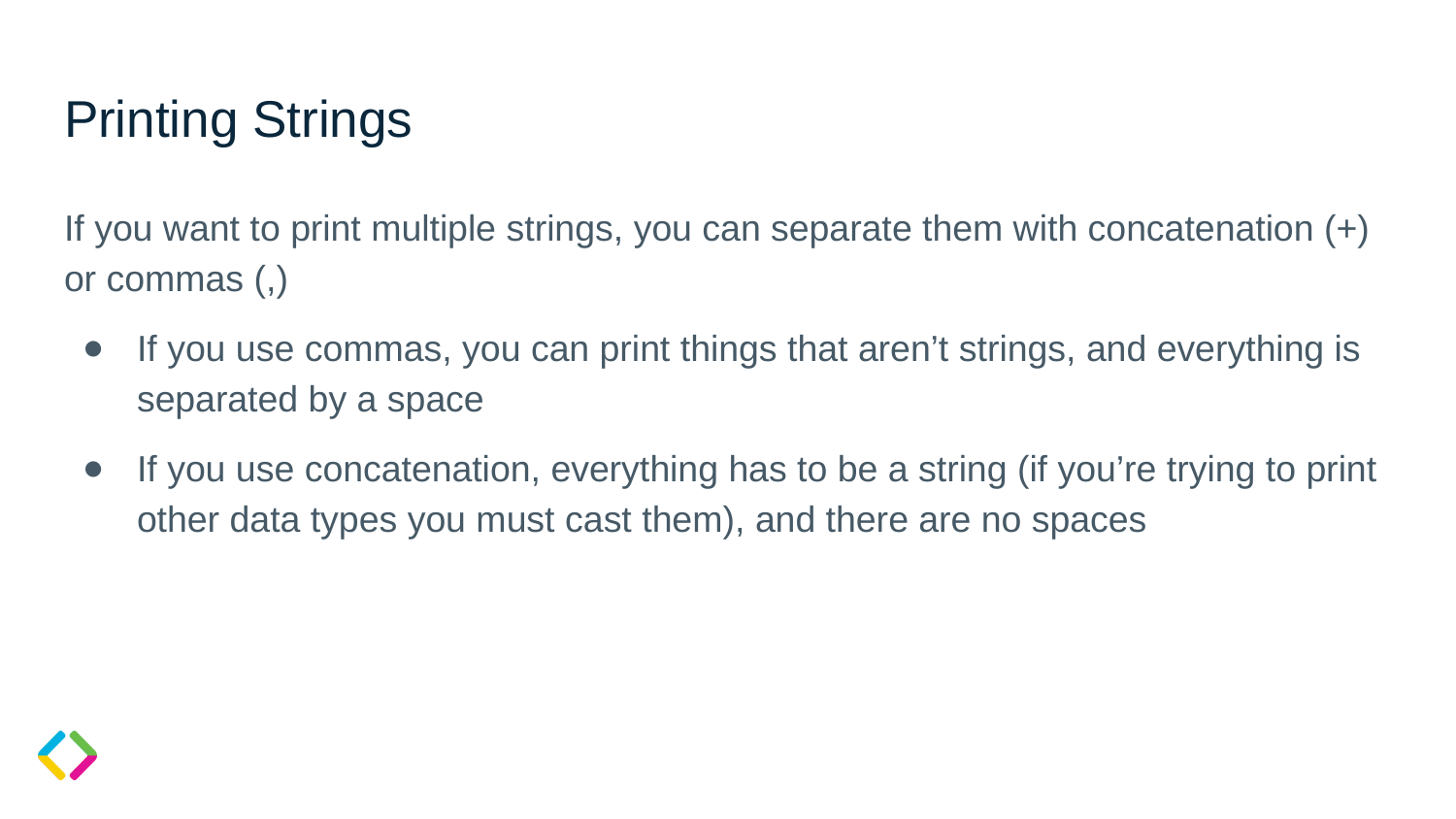

# Printing Strings
If you want to print multiple strings, you can separate them with concatenation (+) or commas (,)
If you use commas, you can print things that aren’t strings, and everything is separated by a space
If you use concatenation, everything has to be a string (if you’re trying to print other data types you must cast them), and there are no spaces